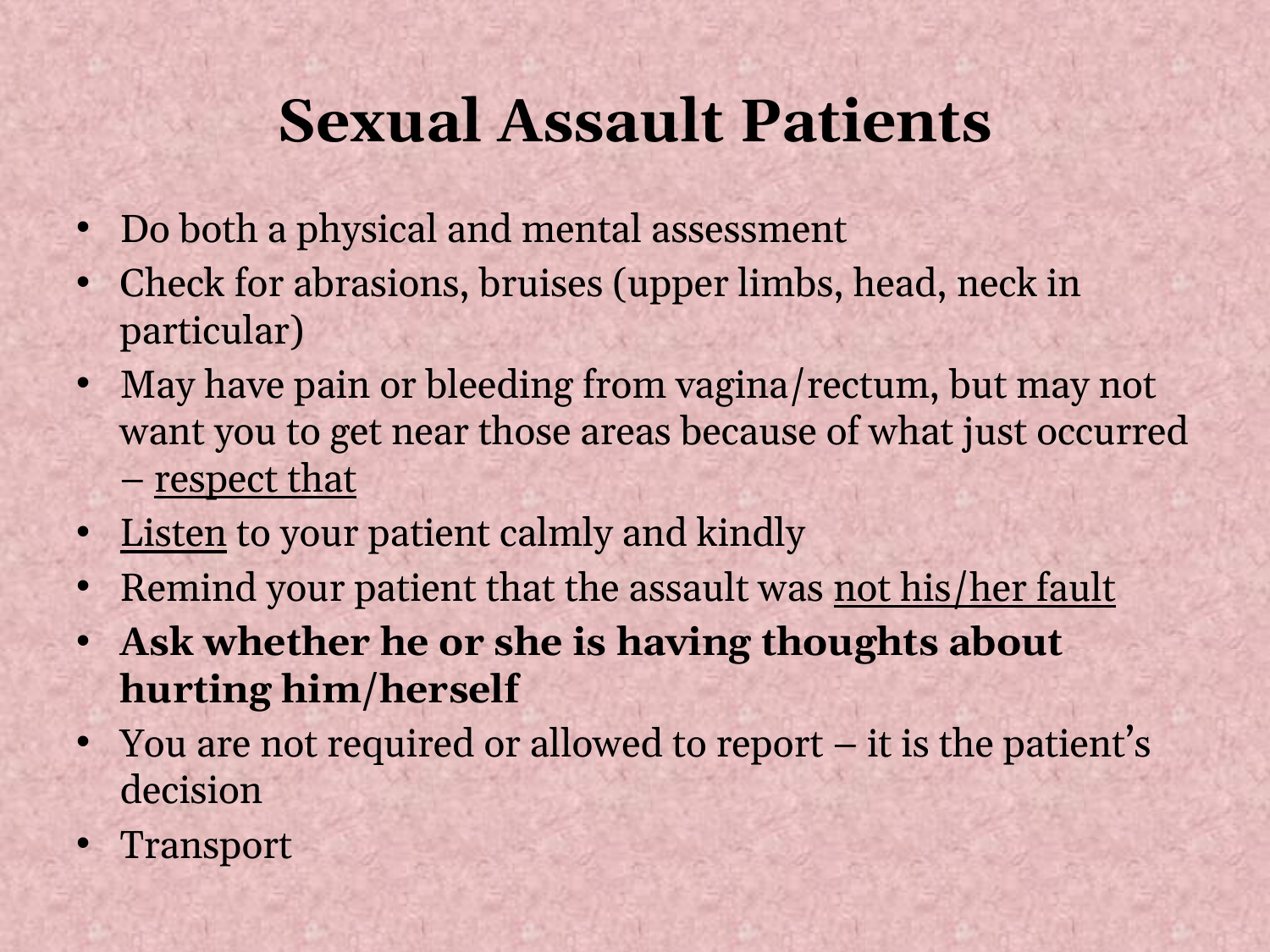

# Sexual Assault Patients
Do both a physical and mental assessment
Check for abrasions, bruises (upper limbs, head, neck in particular)
May have pain or bleeding from vagina/rectum, but may not want you to get near those areas because of what just occurred – respect that
Listen to your patient calmly and kindly
Remind your patient that the assault was not his/her fault
Ask whether he or she is having thoughts about hurting him/herself
You are not required or allowed to report – it is the patient’s decision
Transport